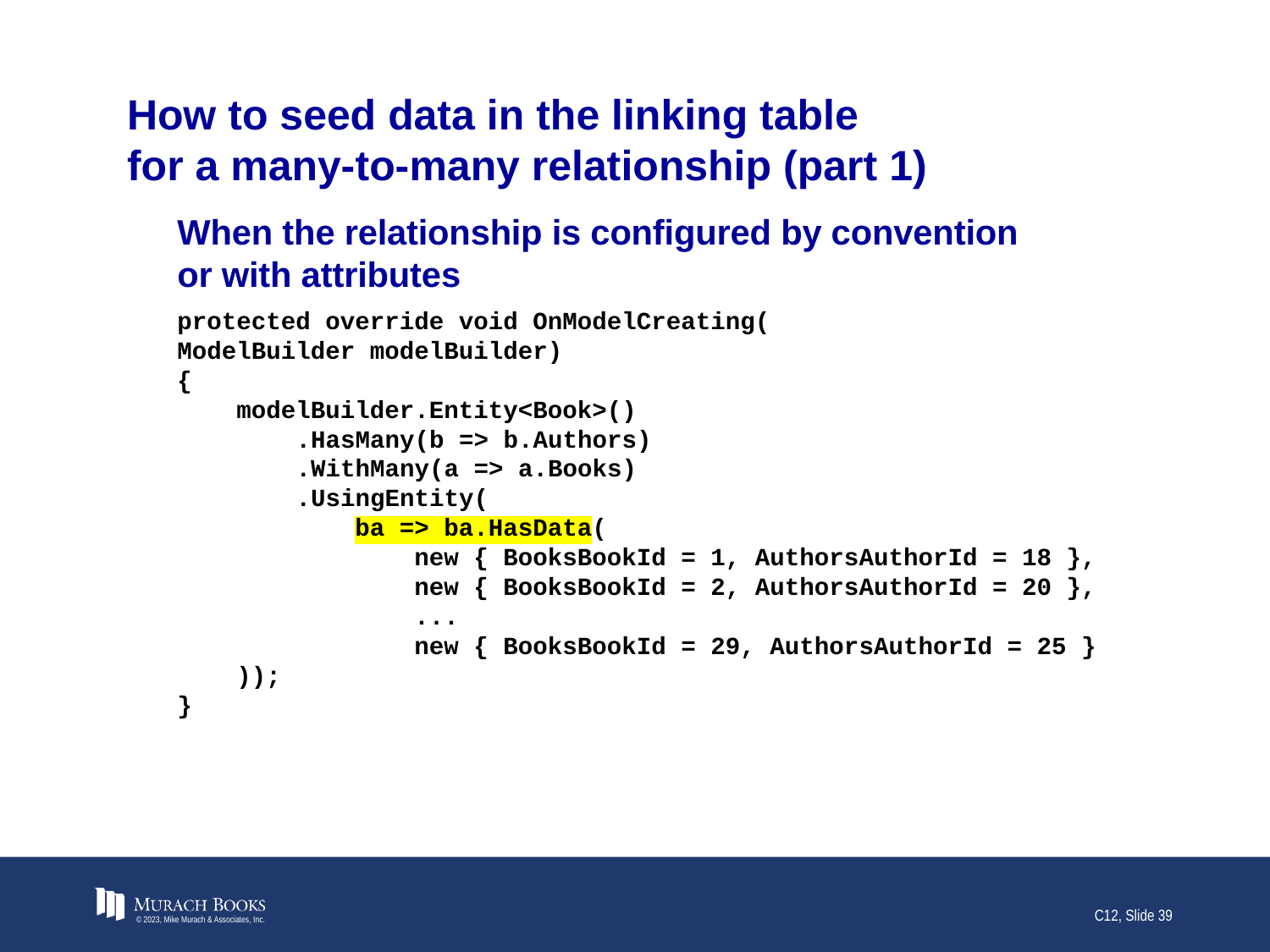

# How to seed data in the linking table for a many-to-many relationship (part 1)
When the relationship is configured by convention
or with attributes
protected override void OnModelCreating(
ModelBuilder modelBuilder)
{
    modelBuilder.Entity<Book>()
        .HasMany(b => b.Authors)
        .WithMany(a => a.Books)
        .UsingEntity(
            ba => ba.HasData(
                new { BooksBookId = 1, AuthorsAuthorId = 18 },
                new { BooksBookId = 2, AuthorsAuthorId = 20 },
                ...
                new { BooksBookId = 29, AuthorsAuthorId = 25 }
    ));
}

© 2023, Mike Murach & Associates, Inc.

C12, Slide 39